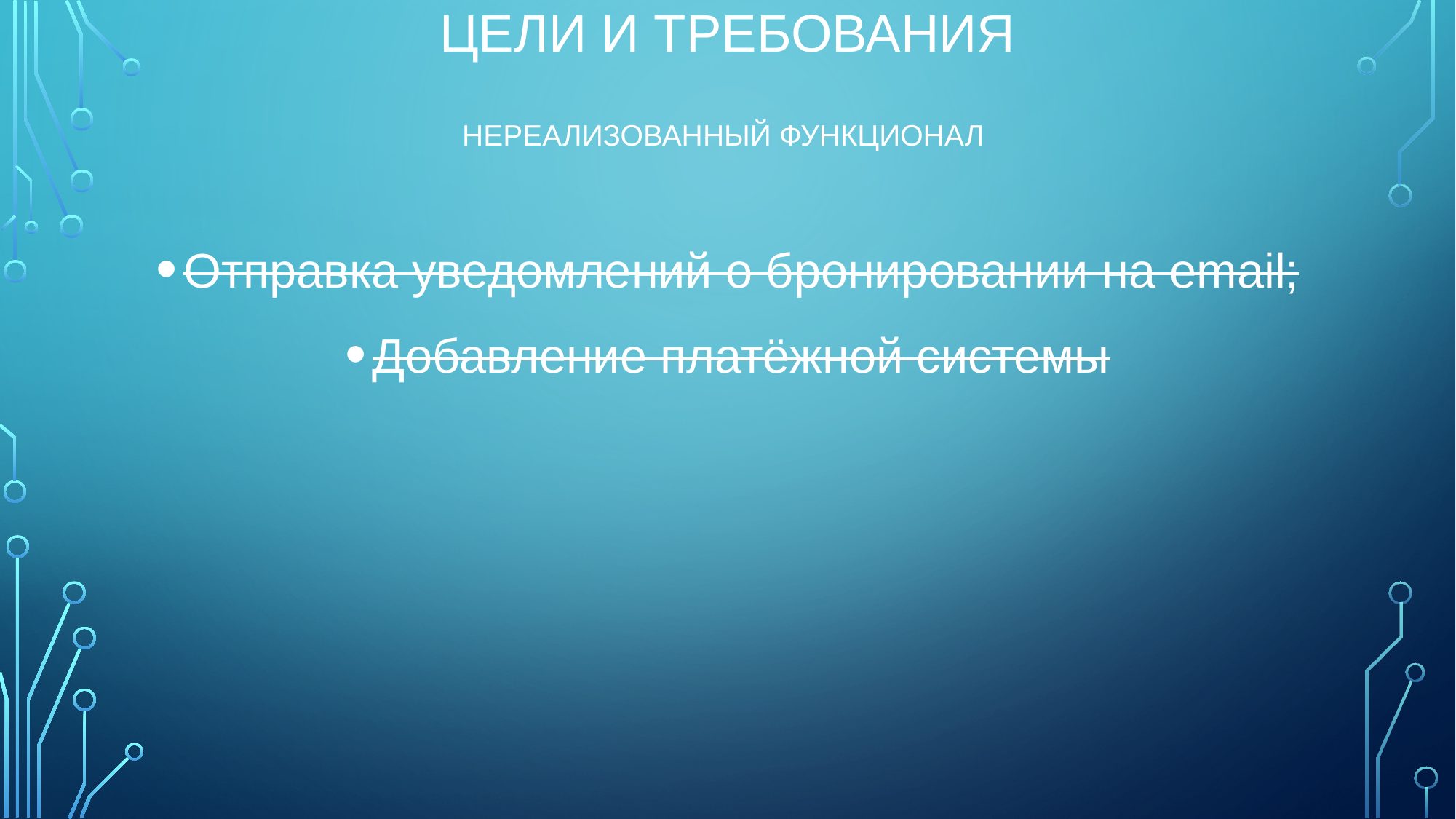

# Цели и требования нереализованный функционал
Отправка уведомлений о бронировании на email;
Добавление платёжной системы